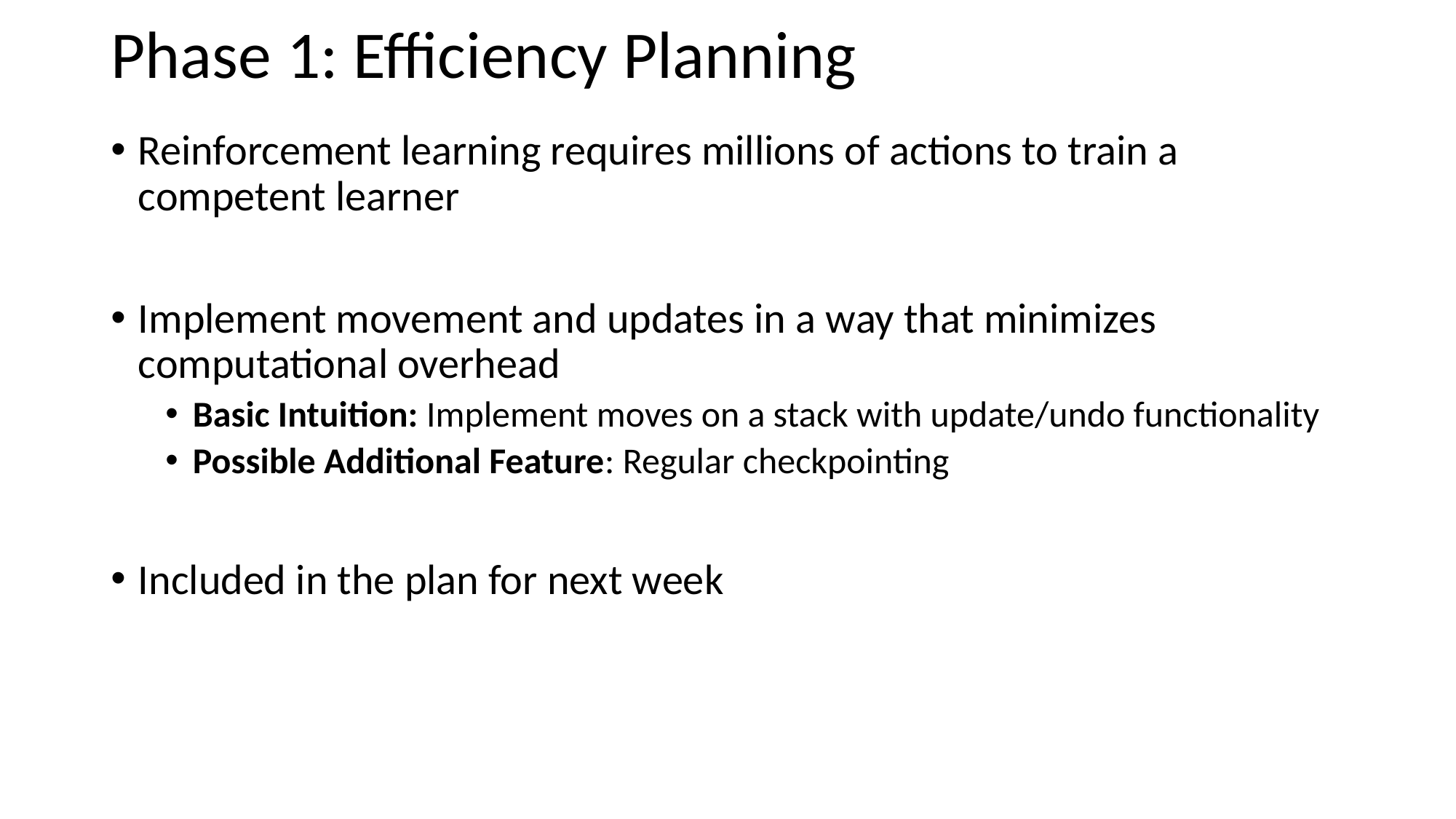

# Phase 1: Efficiency Planning
Reinforcement learning requires millions of actions to train a competent learner

Implement movement and updates in a way that minimizes computational overhead
Basic Intuition: Implement moves on a stack with update/undo functionality
Possible Additional Feature: Regular checkpointing

Included in the plan for next week